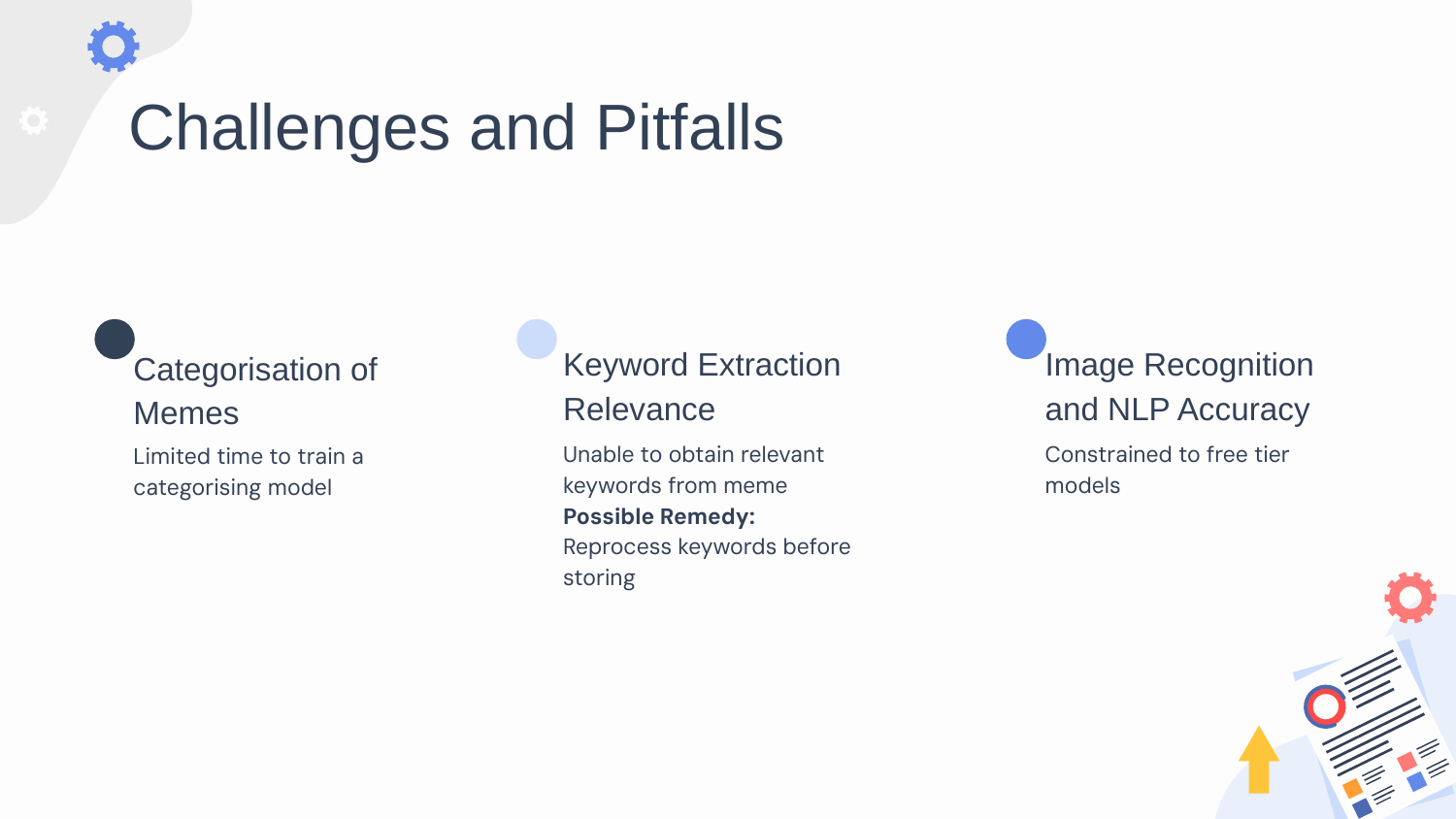

# Challenges and Pitfalls

Keyword Extraction Relevance
Image Recognition and NLP Accuracy
Categorisation of Memes
Unable to obtain relevant keywords from meme
Possible Remedy:
Reprocess keywords before storing
Constrained to free tier models
Limited time to train a categorising model